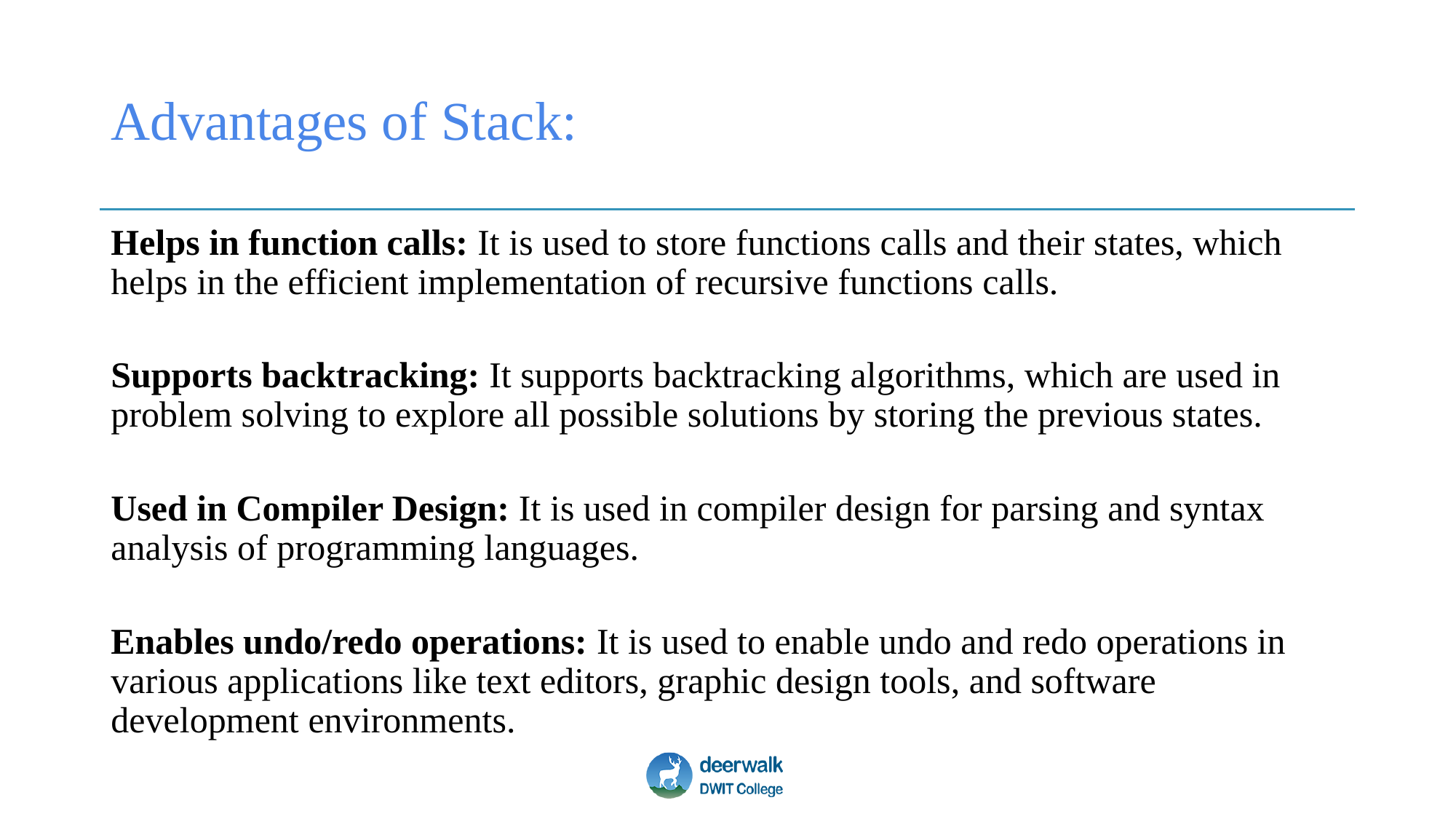

# Advantages of Stack:
Helps in function calls: It is used to store functions calls and their states, which helps in the efficient implementation of recursive functions calls.

Supports backtracking: It supports backtracking algorithms, which are used in problem solving to explore all possible solutions by storing the previous states.

Used in Compiler Design: It is used in compiler design for parsing and syntax analysis of programming languages.

Enables undo/redo operations: It is used to enable undo and redo operations in various applications like text editors, graphic design tools, and software development environments.